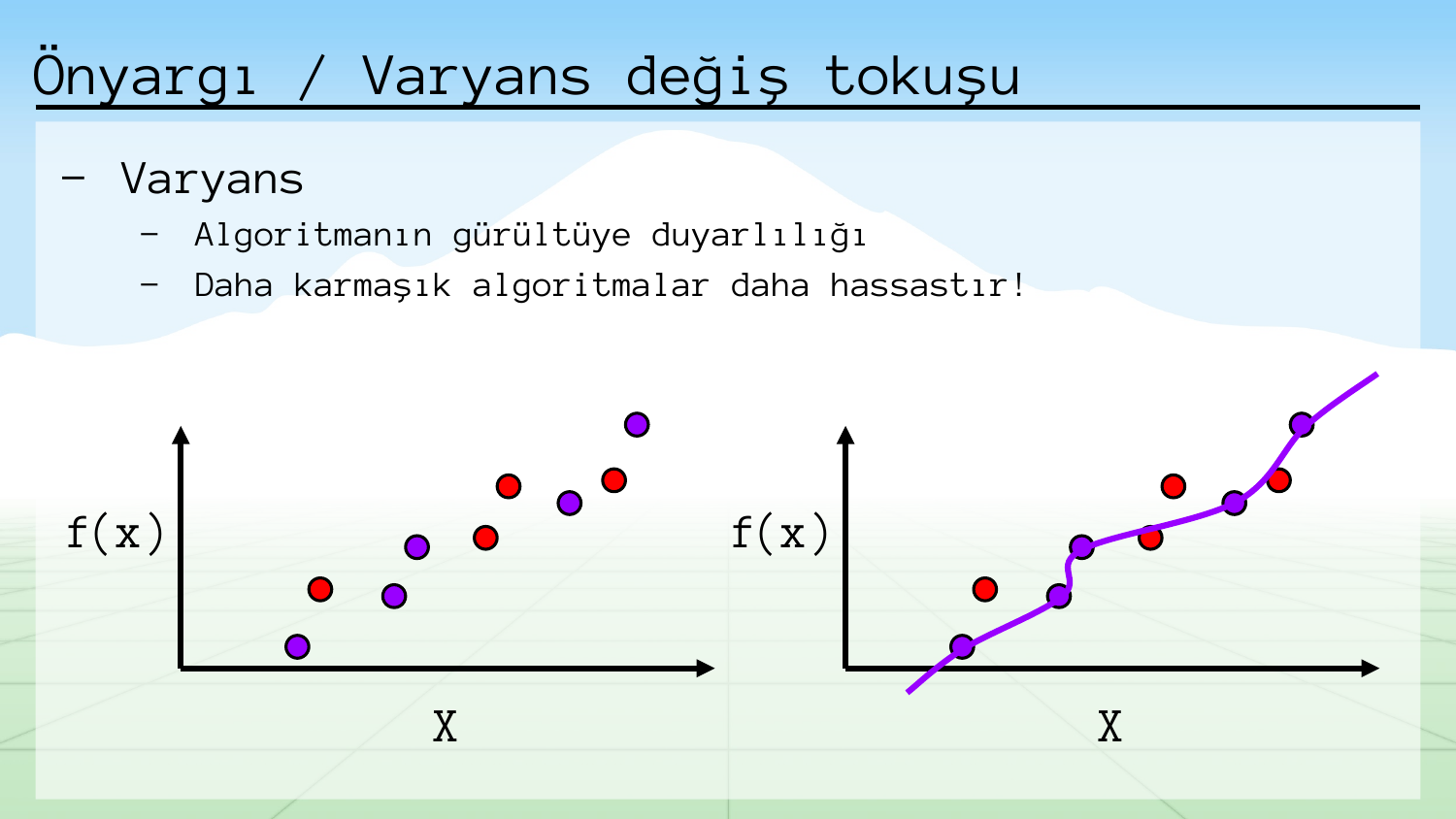

# Önyargı / Varyans değiş tokuşu
Varyans
Algoritmanın gürültüye duyarlılığı
Daha karmaşık algoritmalar daha hassastır!

f(x)

X

f(x)

X